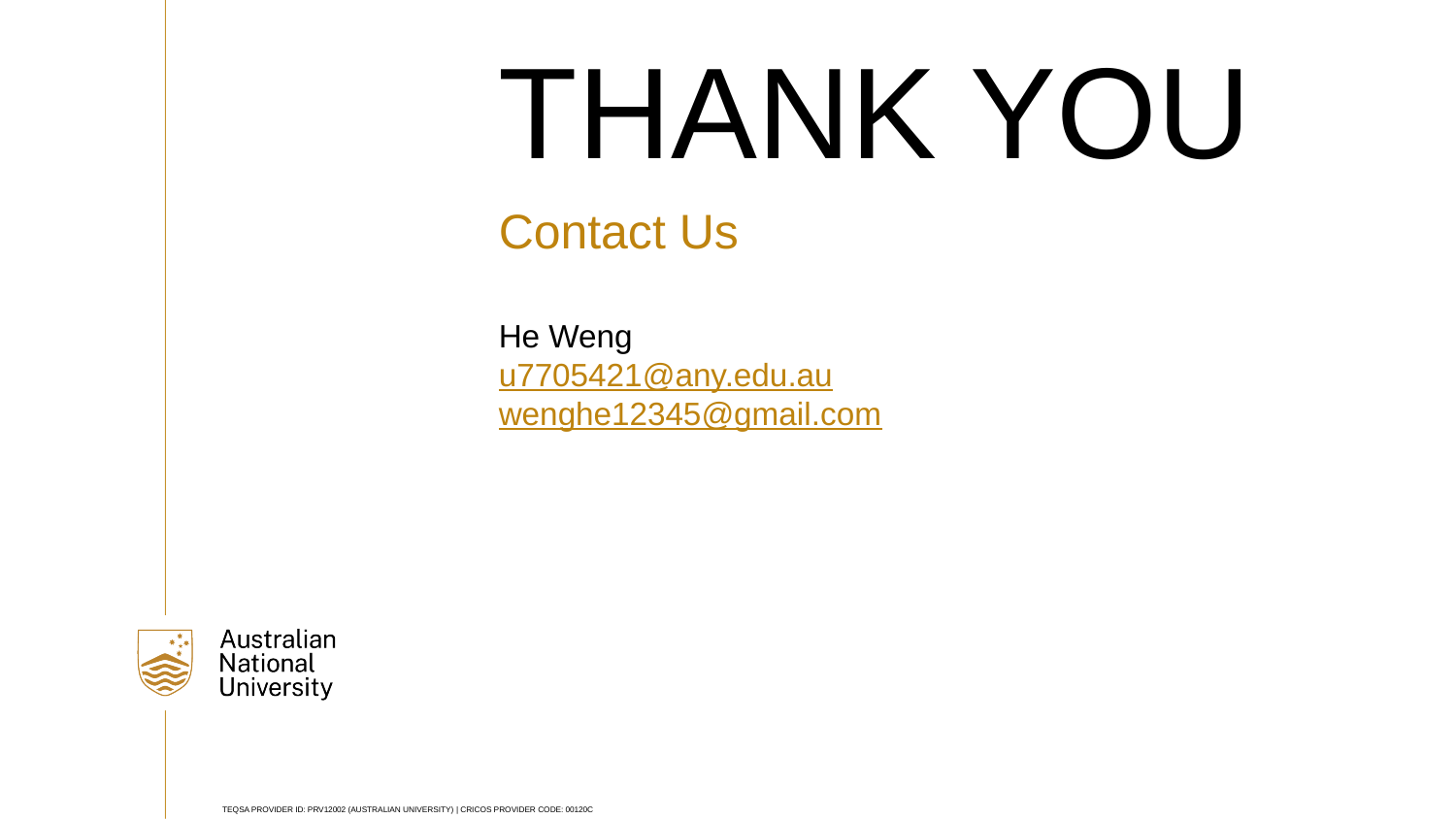

Thank you
Contact Us
He Weng
u7705421@any.edu.au
wenghe12345@gmail.com